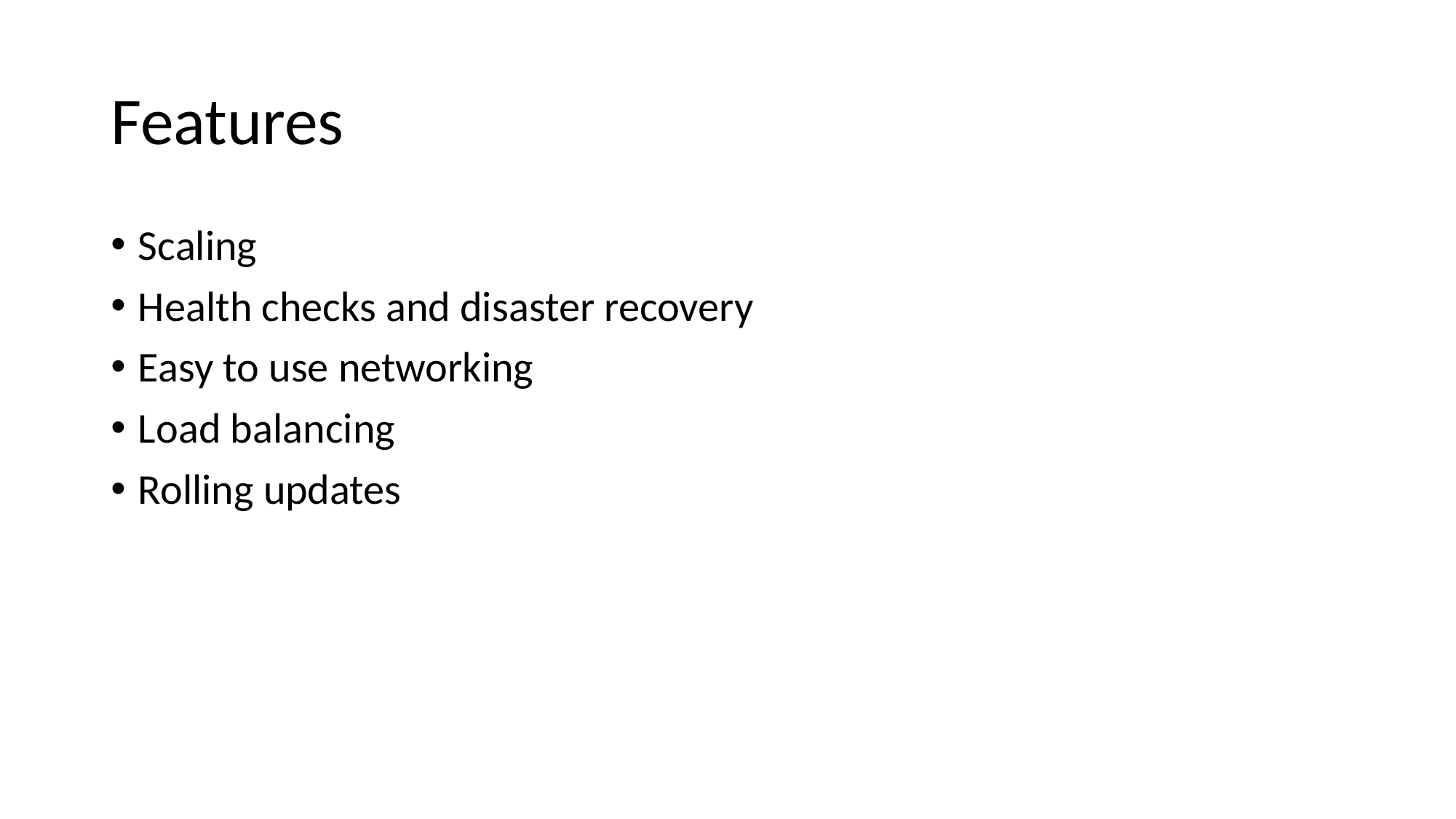

# Features
Scaling
Health checks and disaster recovery
Easy to use networking
Load balancing
Rolling updates